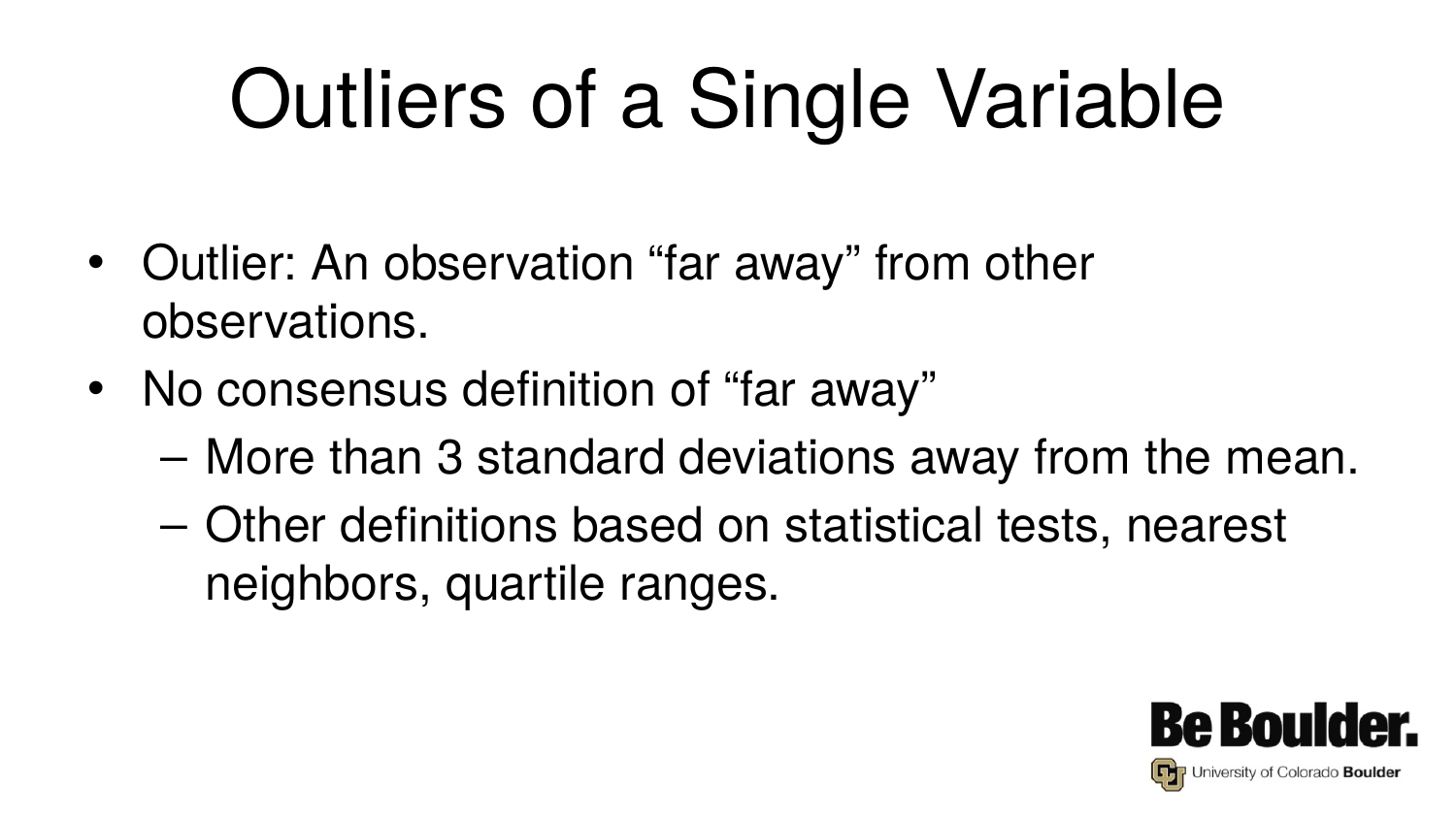

# Outliers of a Single Variable
Outlier: An observation “far away” from other observations.
No consensus definition of “far away”
More than 3 standard deviations away from the mean.
Other definitions based on statistical tests, nearest neighbors, quartile ranges.